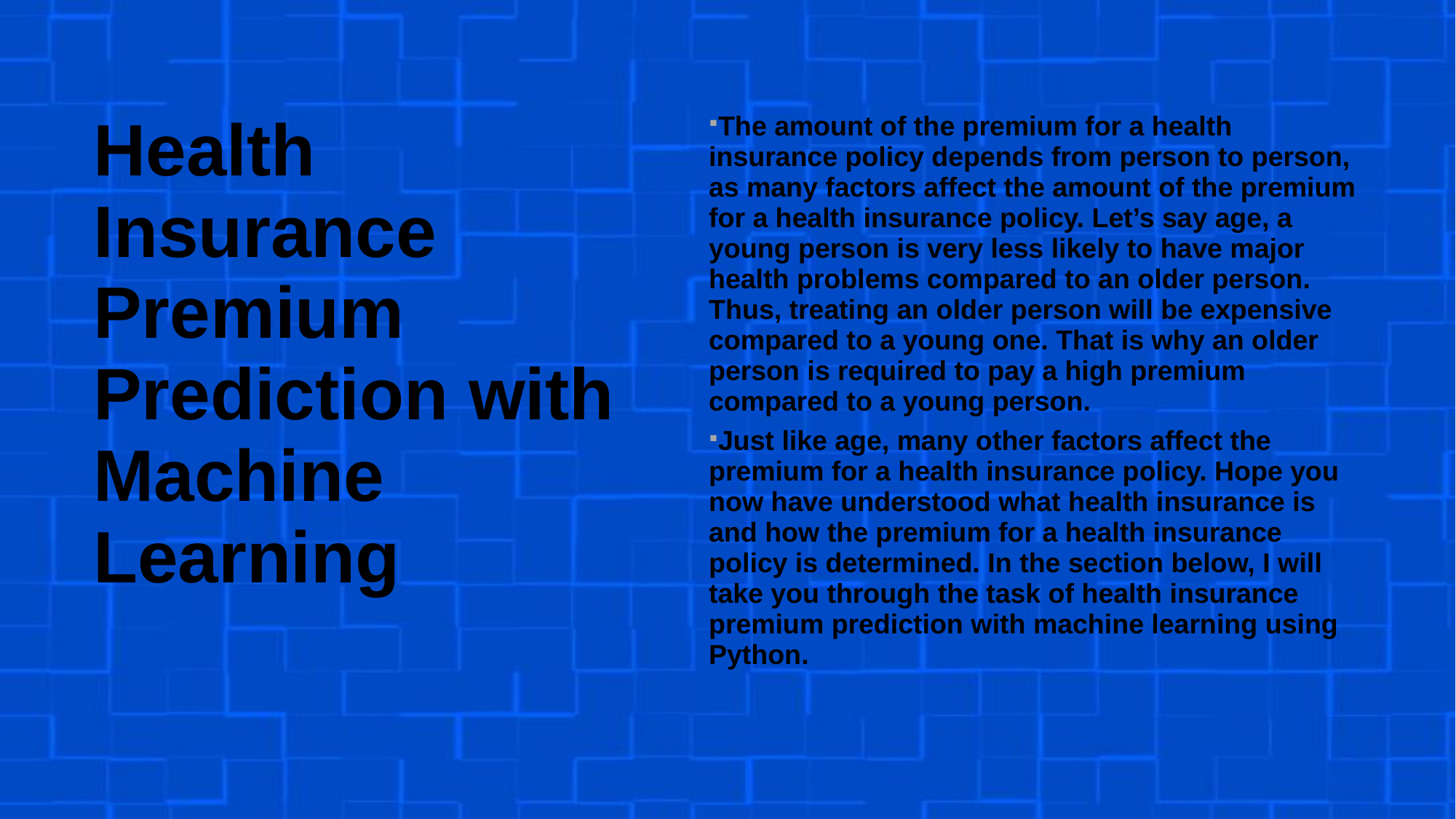

Health Insurance Premium Prediction with Machine Learning

The amount of the premium for a health insurance policy depends from person to person, as many factors affect the amount of the premium for a health insurance policy. Let’s say age, a young person is very less likely to have major health problems compared to an older person. Thus, treating an older person will be expensive compared to a young one. That is why an older person is required to pay a high premium compared to a young person.
Just like age, many other factors affect the premium for a health insurance policy. Hope you now have understood what health insurance is and how the premium for a health insurance policy is determined. In the section below, I will take you through the task of health insurance premium prediction with machine learning using Python.